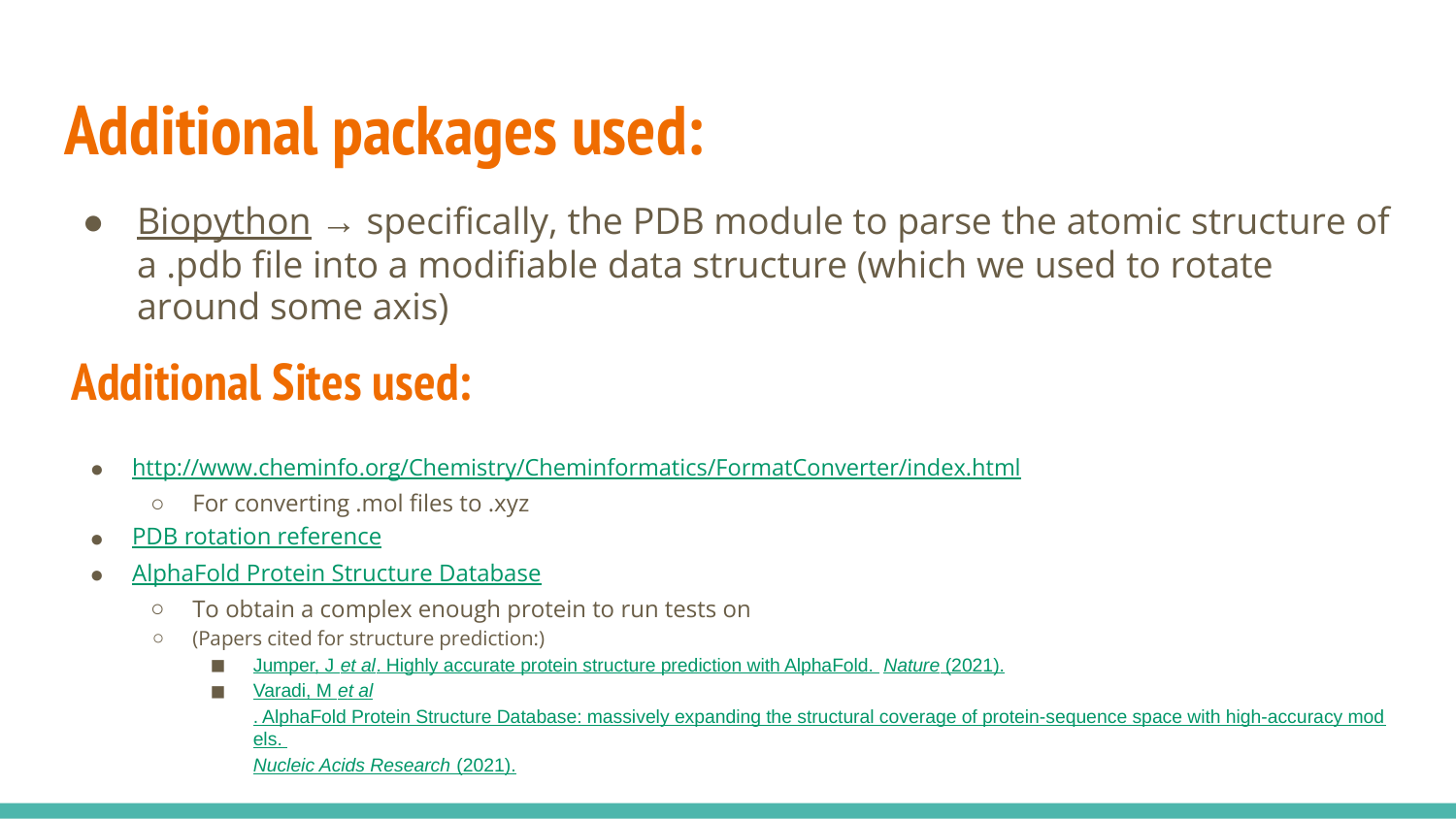

# Additional packages used:
Biopython → specifically, the PDB module to parse the atomic structure of a .pdb file into a modifiable data structure (which we used to rotate around some axis)

Additional Sites used:
http://www.cheminfo.org/Chemistry/Cheminformatics/FormatConverter/index.html
For converting .mol files to .xyz
PDB rotation reference
AlphaFold Protein Structure Database
To obtain a complex enough protein to run tests on
(Papers cited for structure prediction:)
Jumper, J et al. Highly accurate protein structure prediction with AlphaFold. Nature (2021).
Varadi, M et al. AlphaFold Protein Structure Database: massively expanding the structural coverage of protein-sequence space with high-accuracy models. Nucleic Acids Research (2021).